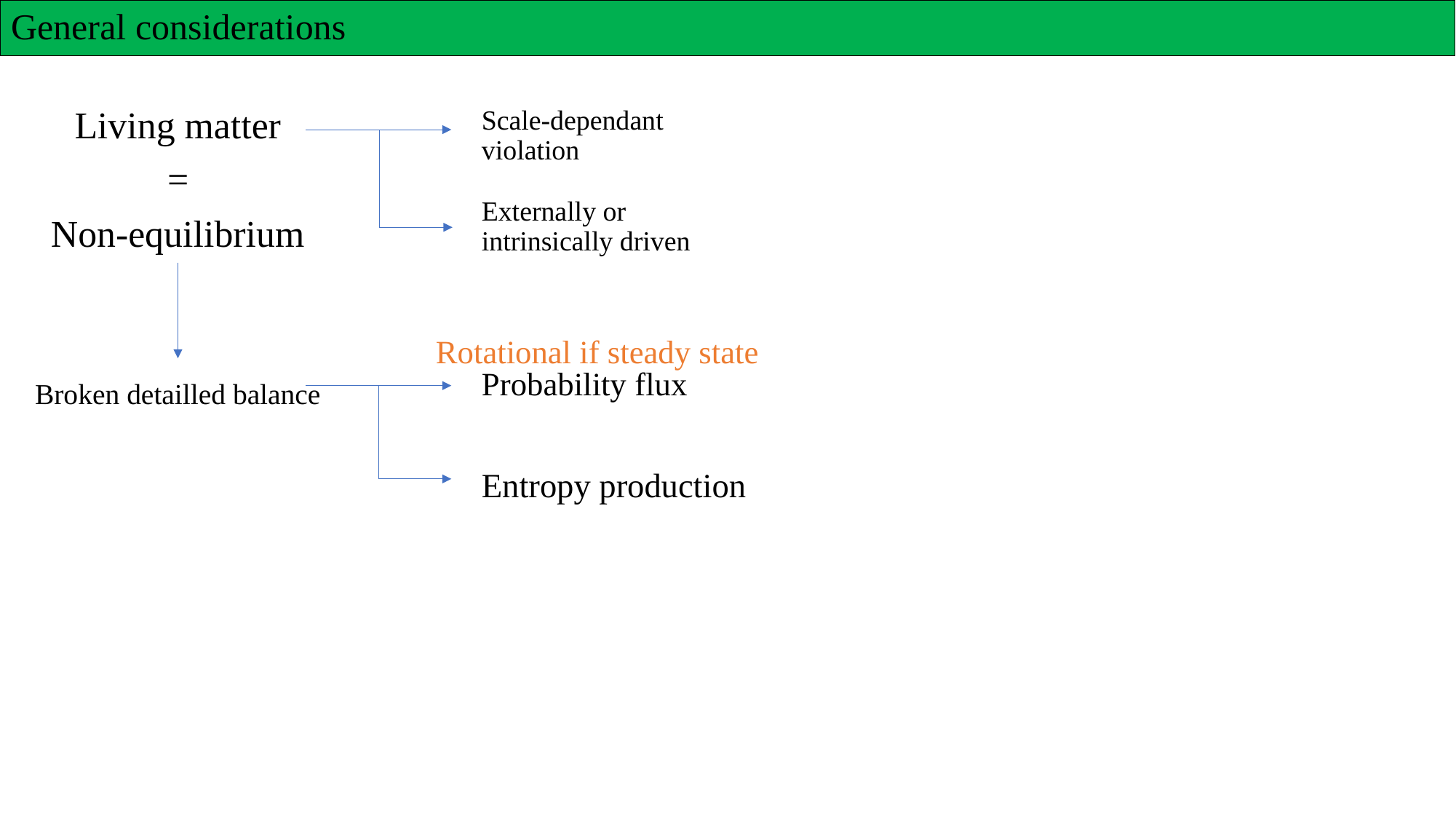

# General considerations
Living matter
=
Non-equilibrium
Scale-dependant violation
Externally or intrinsically driven
Rotational if steady state
Probability flux
Broken detailled balance
Entropy production